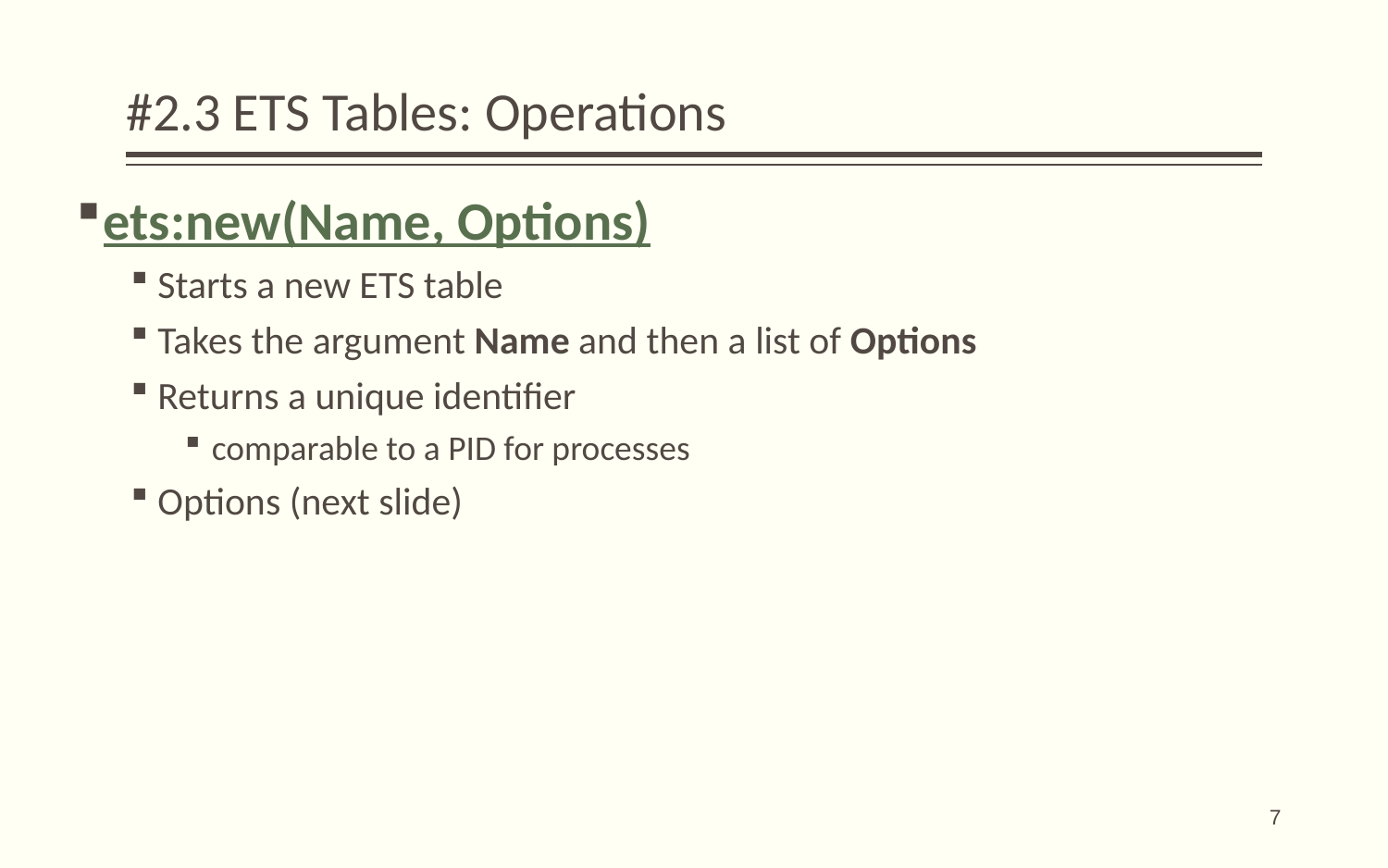

# #2.3 ETS Tables: Operations
ets:new(Name, Options)
Starts a new ETS table
Takes the argument Name and then a list of Options
Returns a unique identifier
comparable to a PID for processes
Options (next slide)